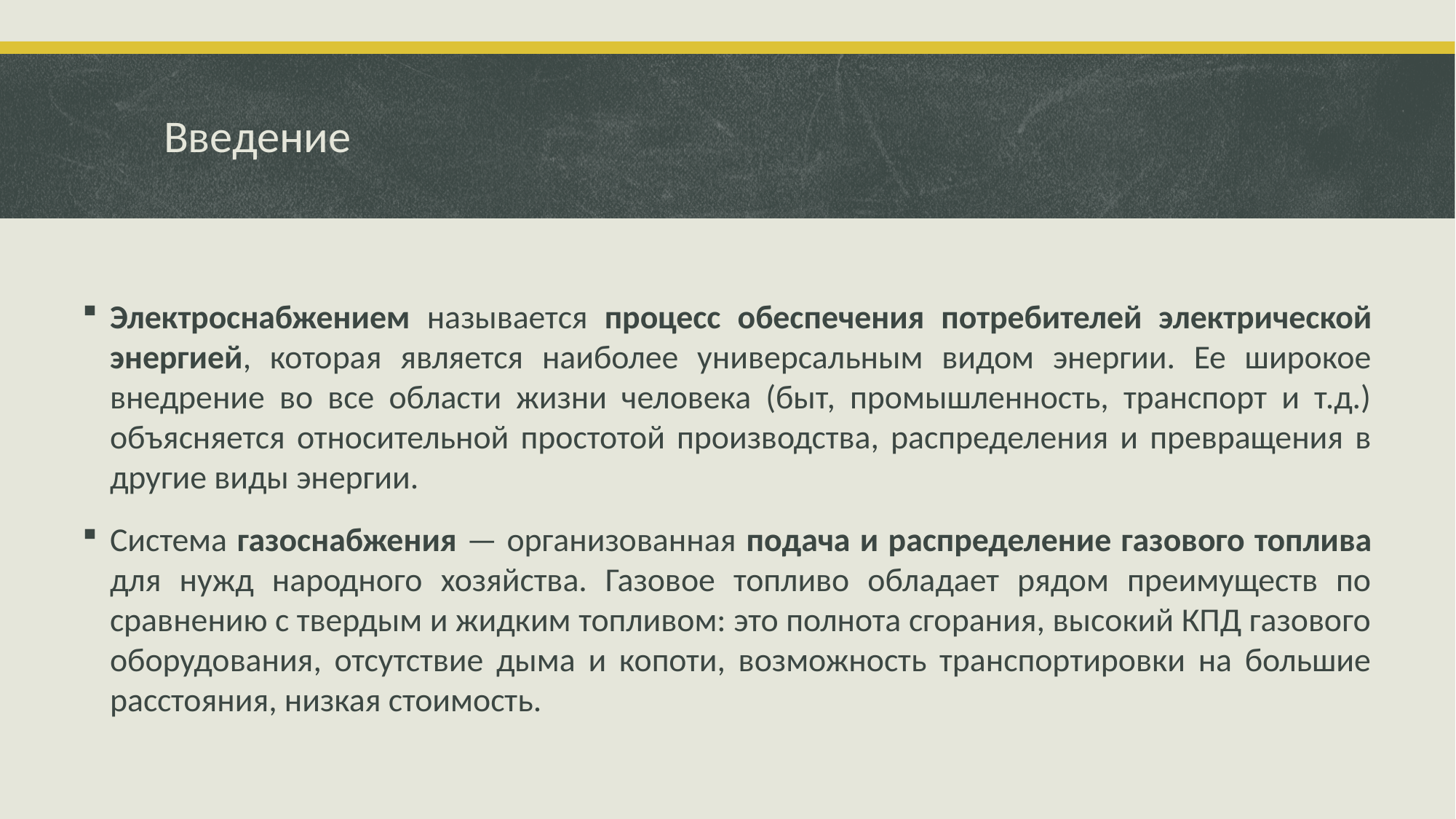

# Введение
Электроснабжением называется процесс обеспечения потребителей электрической энергией, которая является наиболее универсальным видом энергии. Ее широкое внедрение во все области жизни человека (быт, промышленность, транспорт и т.д.) объясняется относительной простотой производства, распределения и превращения в другие виды энергии.
Система газоснабжения — организованная подача и распределение газового топлива для нужд народного хозяйства. Газовое топливо обладает рядом преимуществ по сравнению с твердым и жидким топливом: это полнота сгорания, высокий КПД газового оборудования, отсутствие дыма и копоти, возможность транспортировки на большие расстояния, низкая стоимость.